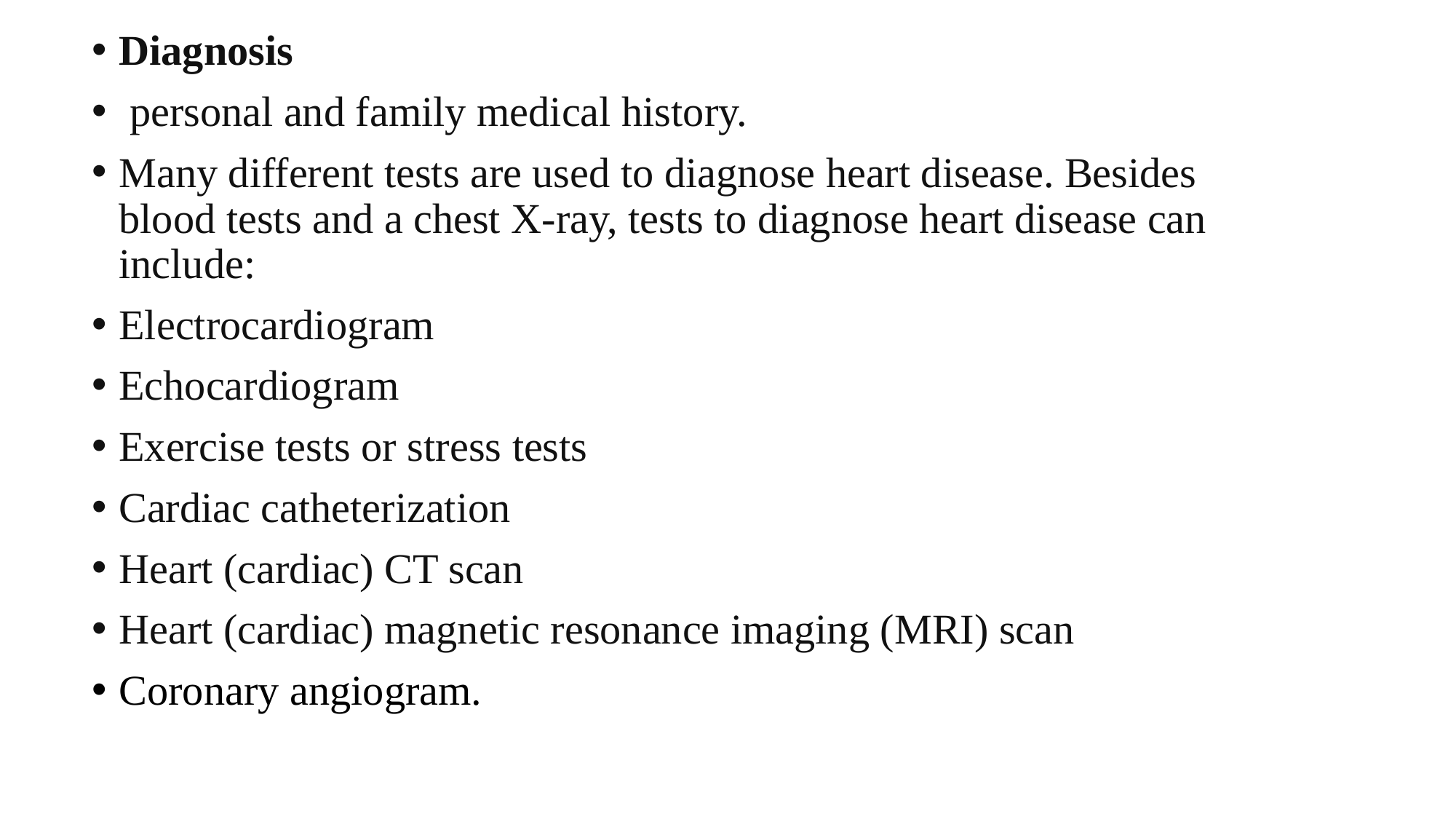

Diagnosis
 personal and family medical history.
Many different tests are used to diagnose heart disease. Besides blood tests and a chest X-ray, tests to diagnose heart disease can include:
Electrocardiogram
Echocardiogram
Exercise tests or stress tests
Cardiac catheterization
Heart (cardiac) CT scan
Heart (cardiac) magnetic resonance imaging (MRI) scan
Coronary angiogram.